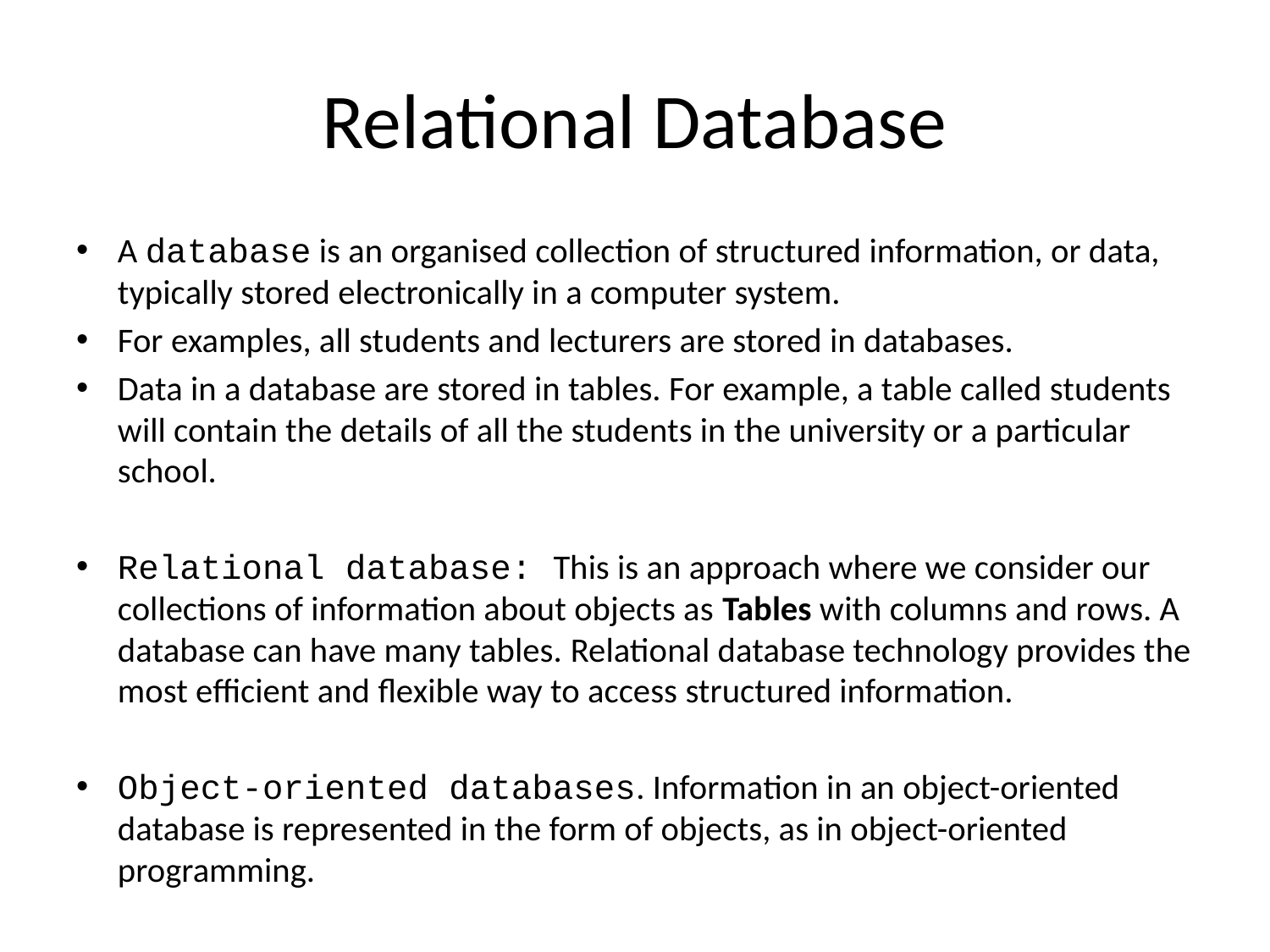

# Relational Database
A database is an organised collection of structured information, or data, typically stored electronically in a computer system.
For examples, all students and lecturers are stored in databases.
Data in a database are stored in tables. For example, a table called students will contain the details of all the students in the university or a particular school.

Relational database: This is an approach where we consider our collections of information about objects as Tables with columns and rows. A database can have many tables. Relational database technology provides the most efficient and flexible way to access structured information.

Object-oriented databases. Information in an object-oriented database is represented in the form of objects, as in object-oriented programming.